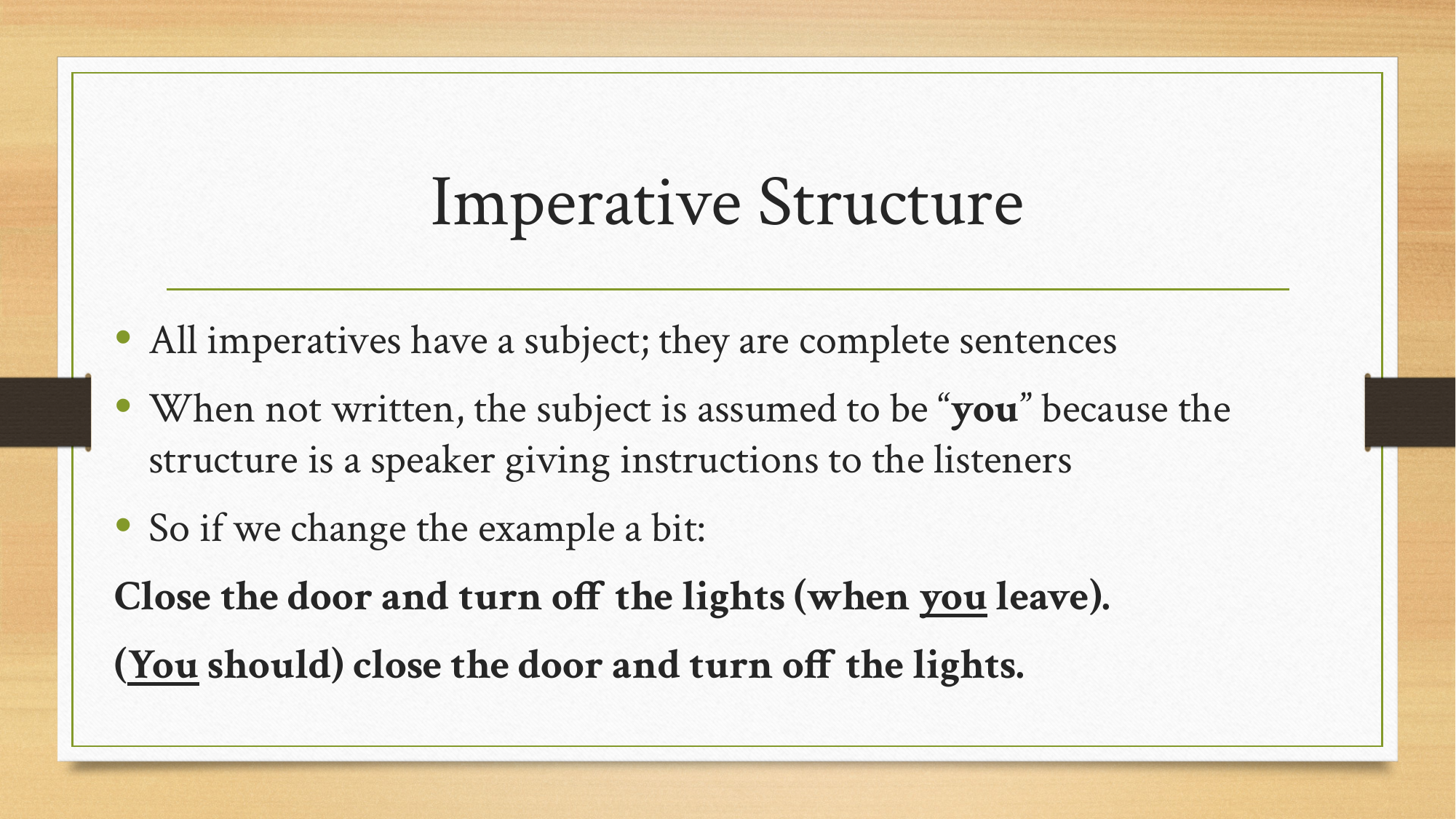

# Imperative Structure
All imperatives have a subject; they are complete sentences
When not written, the subject is assumed to be “you” because the structure is a speaker giving instructions to the listeners
So if we change the example a bit:
Close the door and turn off the lights (when you leave).
(You should) close the door and turn off the lights.